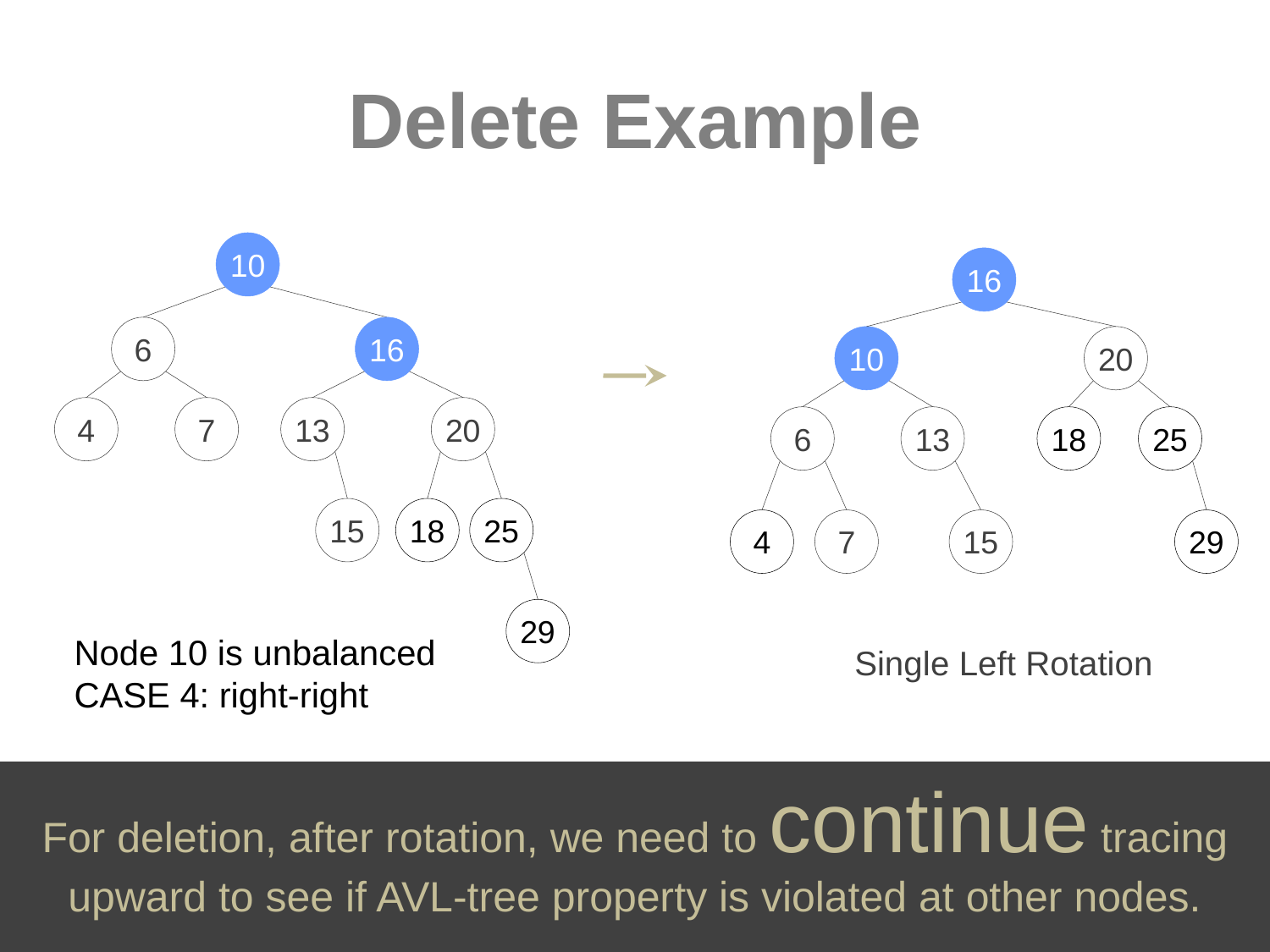

# Delete Example
10
16
6
16
10
20

4
7
13
20
6
13
18
25
15
18
25
4
7
15
29
29
Node 10 is unbalanced
CASE 4: right-right

Single Left Rotation
For deletion, after rotation, we need to continue tracing upward to see if AVL-tree property is violated at other nodes.
25